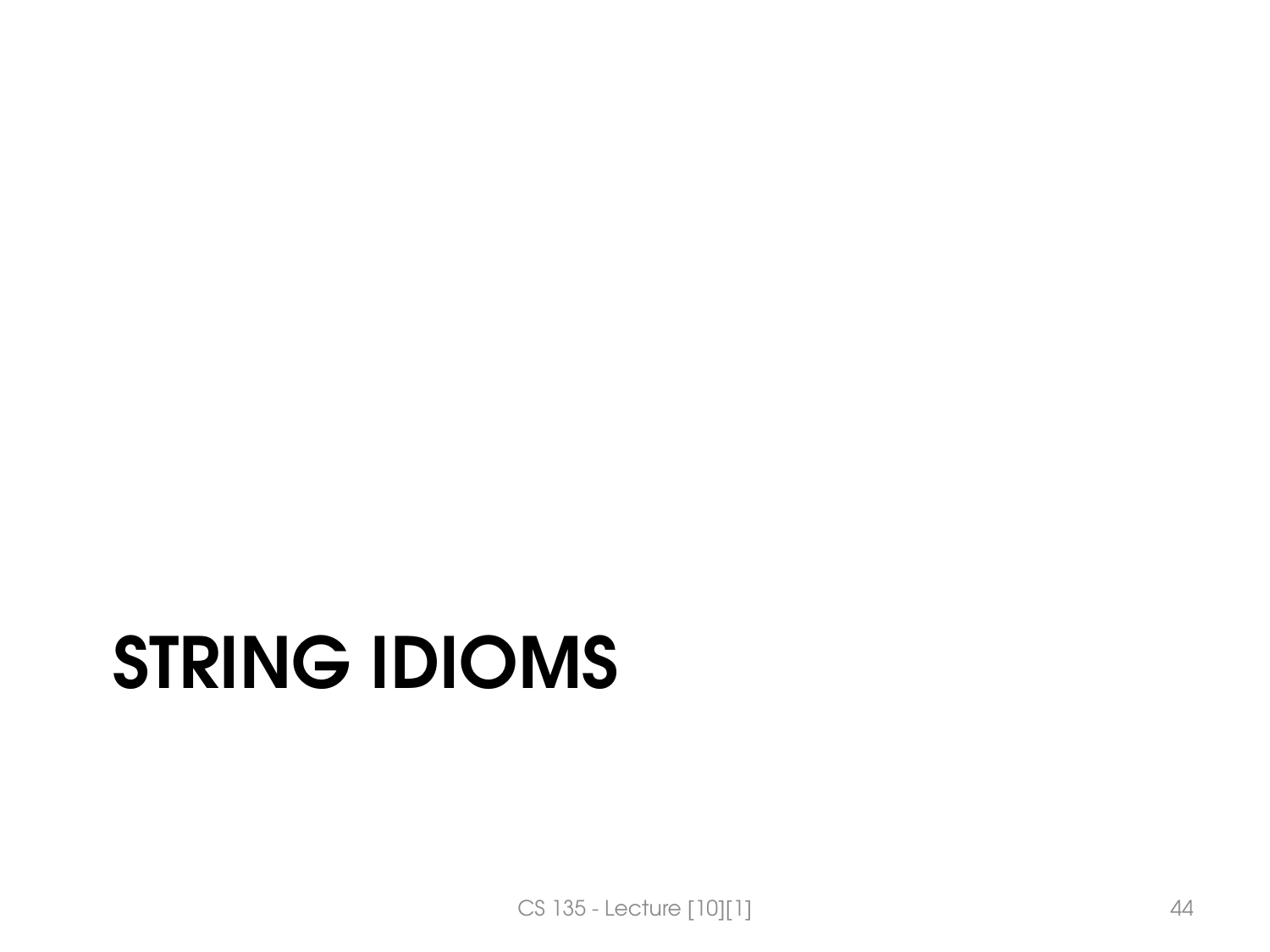

# String idioms
CS 135 - Lecture [10][1]
44